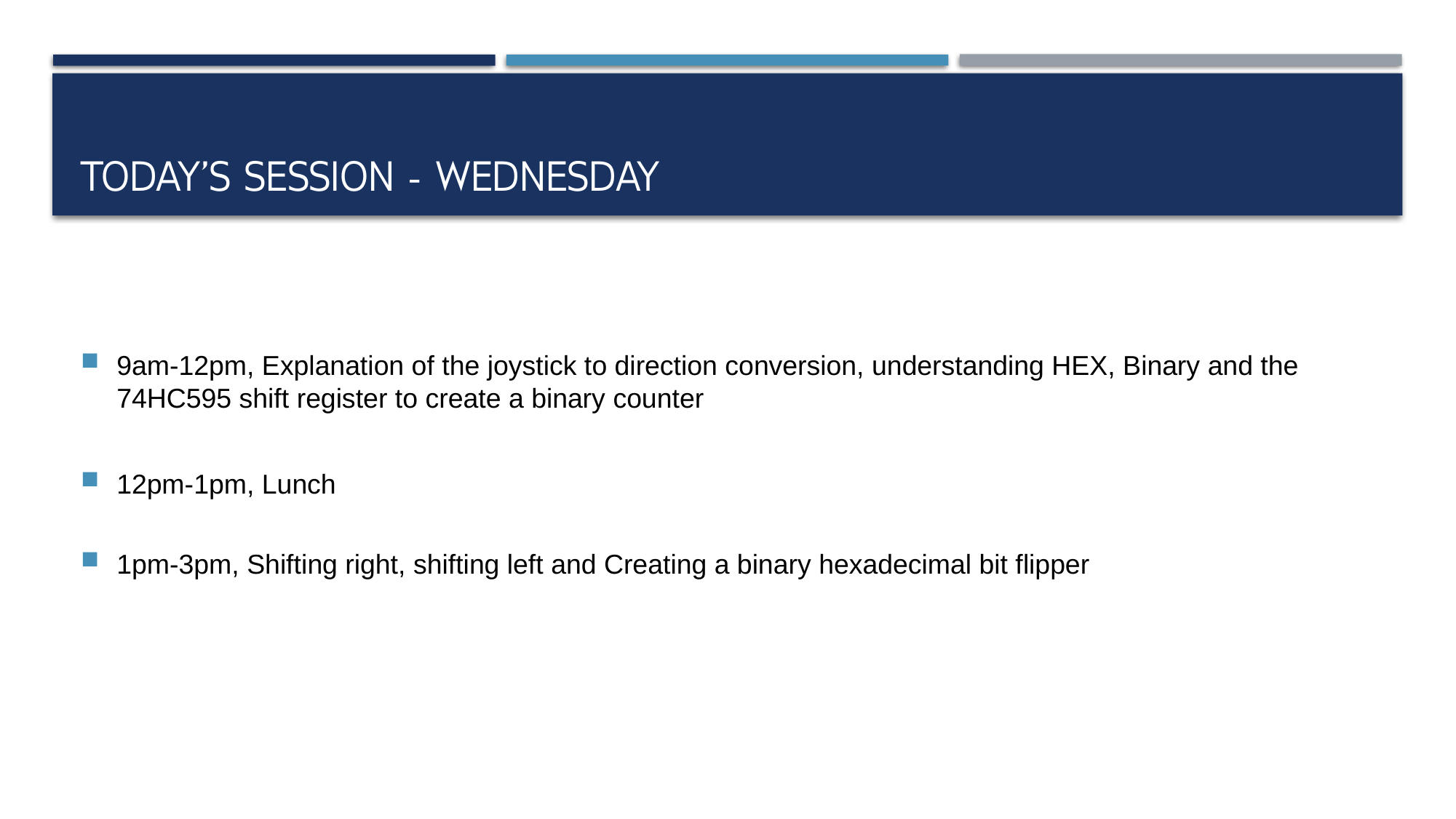

# Today’s Session - Wednesday
9am-12pm, Explanation of the joystick to direction conversion, understanding HEX, Binary and the 74HC595 shift register to create a binary counter

12pm-1pm, Lunch
1pm-3pm, Shifting right, shifting left and Creating a binary hexadecimal bit flipper